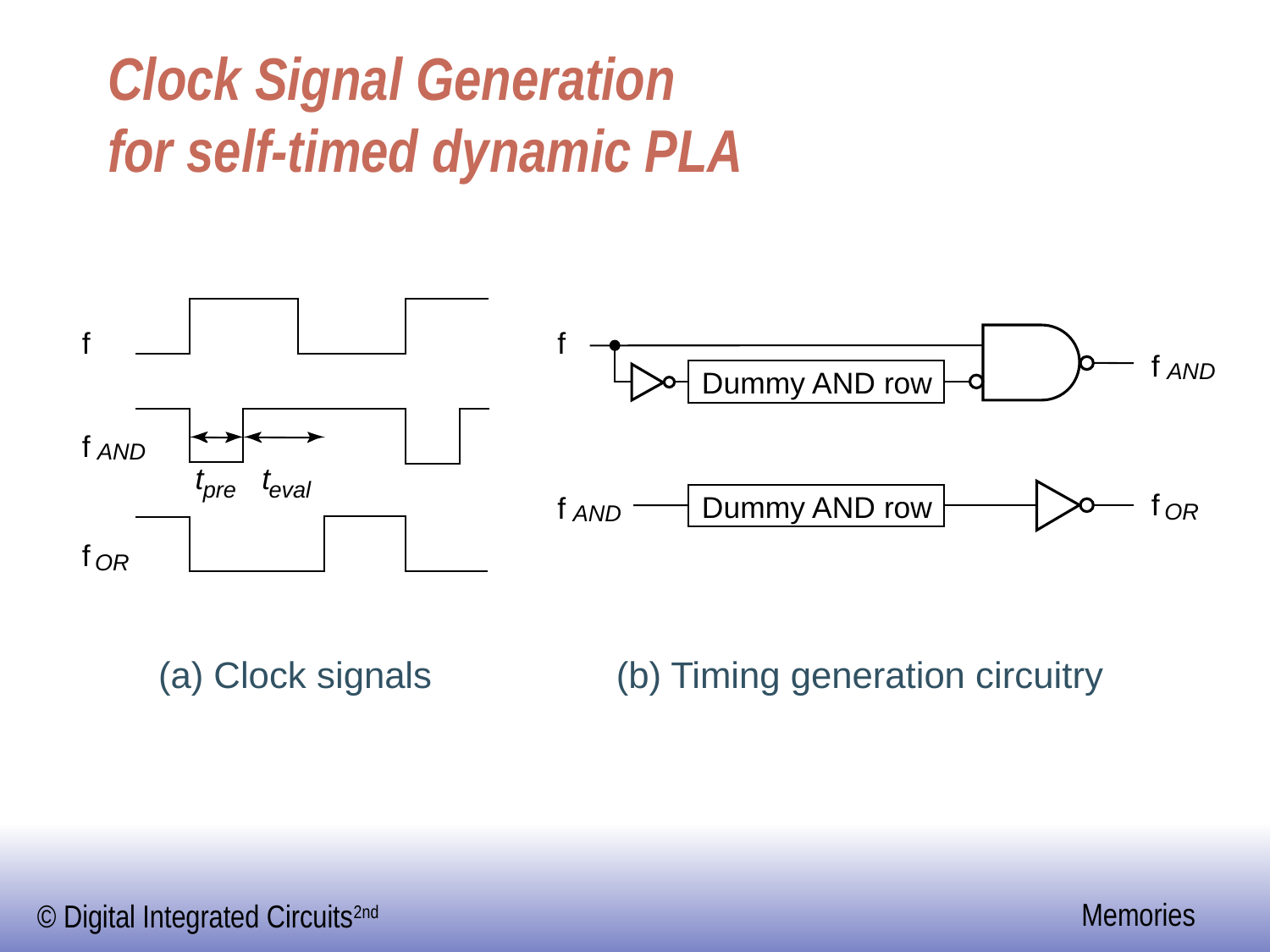

# Clock Signal Generation for self-timed dynamic PLA

f
f

f

AND

Dummy AND row

f

AND

t
t
pre
eval

f
Dummy AND row
f
OR
AND

f
OR
(a) Clock signals
(b) Timing generation circuitry